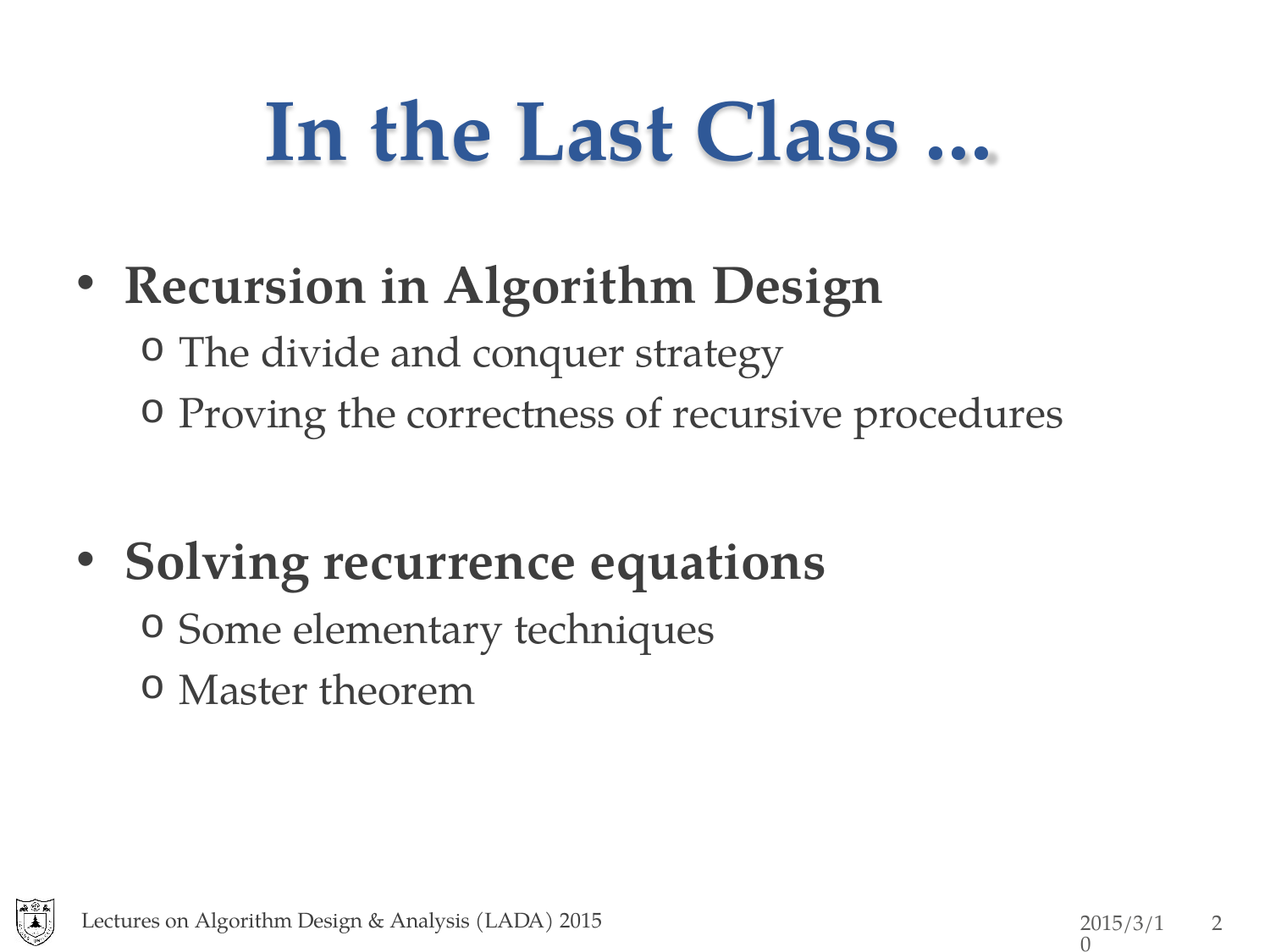

# In the Last Class …
Recursion in Algorithm Design
The divide and conquer strategy
Proving the correctness of recursive procedures

Solving recurrence equations
Some elementary techniques
Master theorem
Lectures on Algorithm Design & Analysis (LADA) 2015
2
2015/3/10